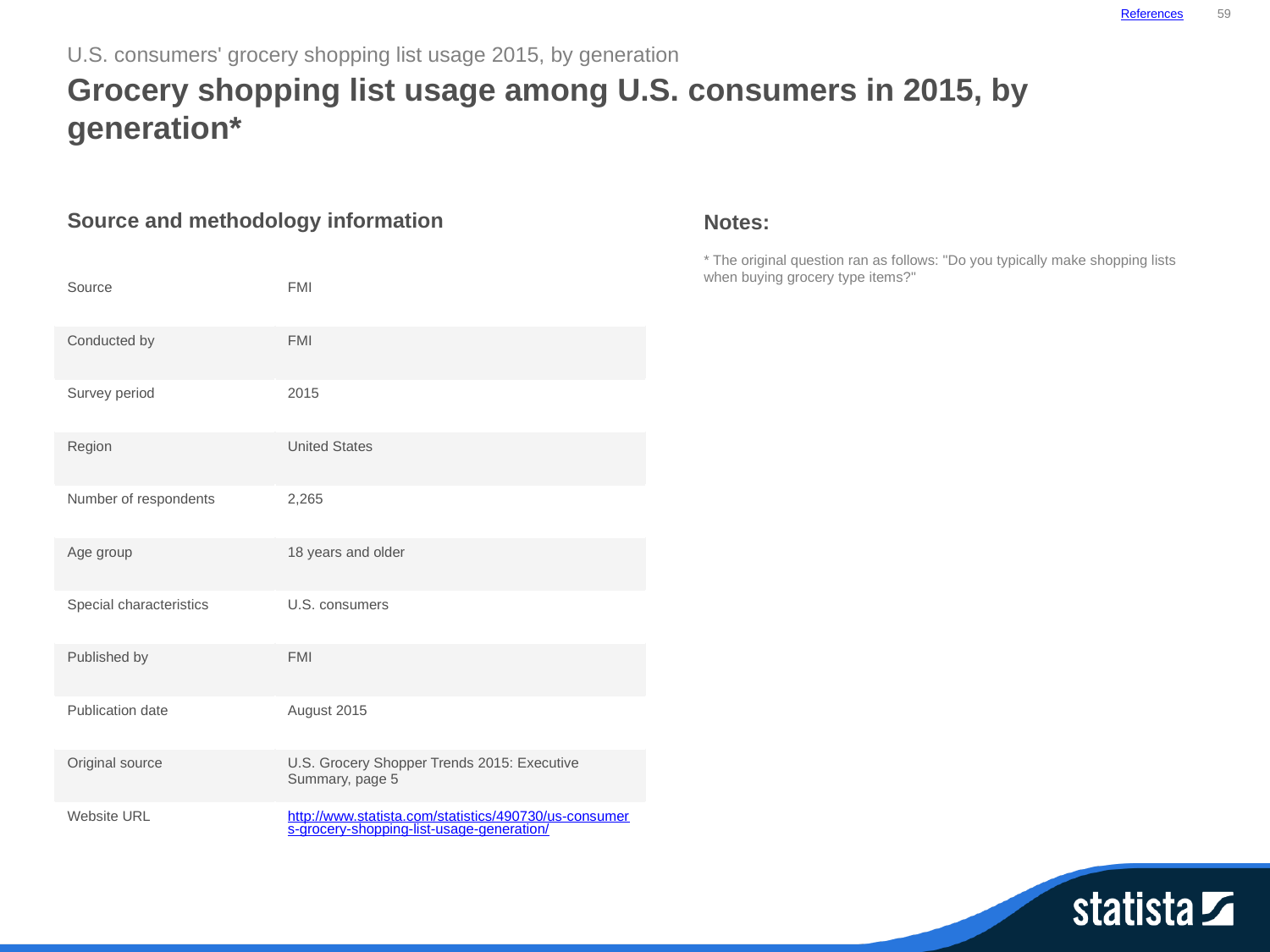

References
59
U.S. consumers' grocery shopping list usage 2015, by generation
Grocery shopping list usage among U.S. consumers in 2015, by generation*
| Source and methodology information |  |
| --- | --- |
| Source | FMI |
| Conducted by | FMI |
| Survey period | 2015 |
| Region | United States |
| Number of respondents | 2,265 |
| Age group | 18 years and older |
| Special characteristics | U.S. consumers |
| Published by | FMI |
| Publication date | August 2015 |
| Original source | U.S. Grocery Shopper Trends 2015: Executive Summary, page 5 |
| Website URL | http://www.statista.com/statistics/490730/us-consumers-grocery-shopping-list-usage-generation/ |
Notes:

* The original question ran as follows: "Do you typically make shopping lists when buying grocery type items?"